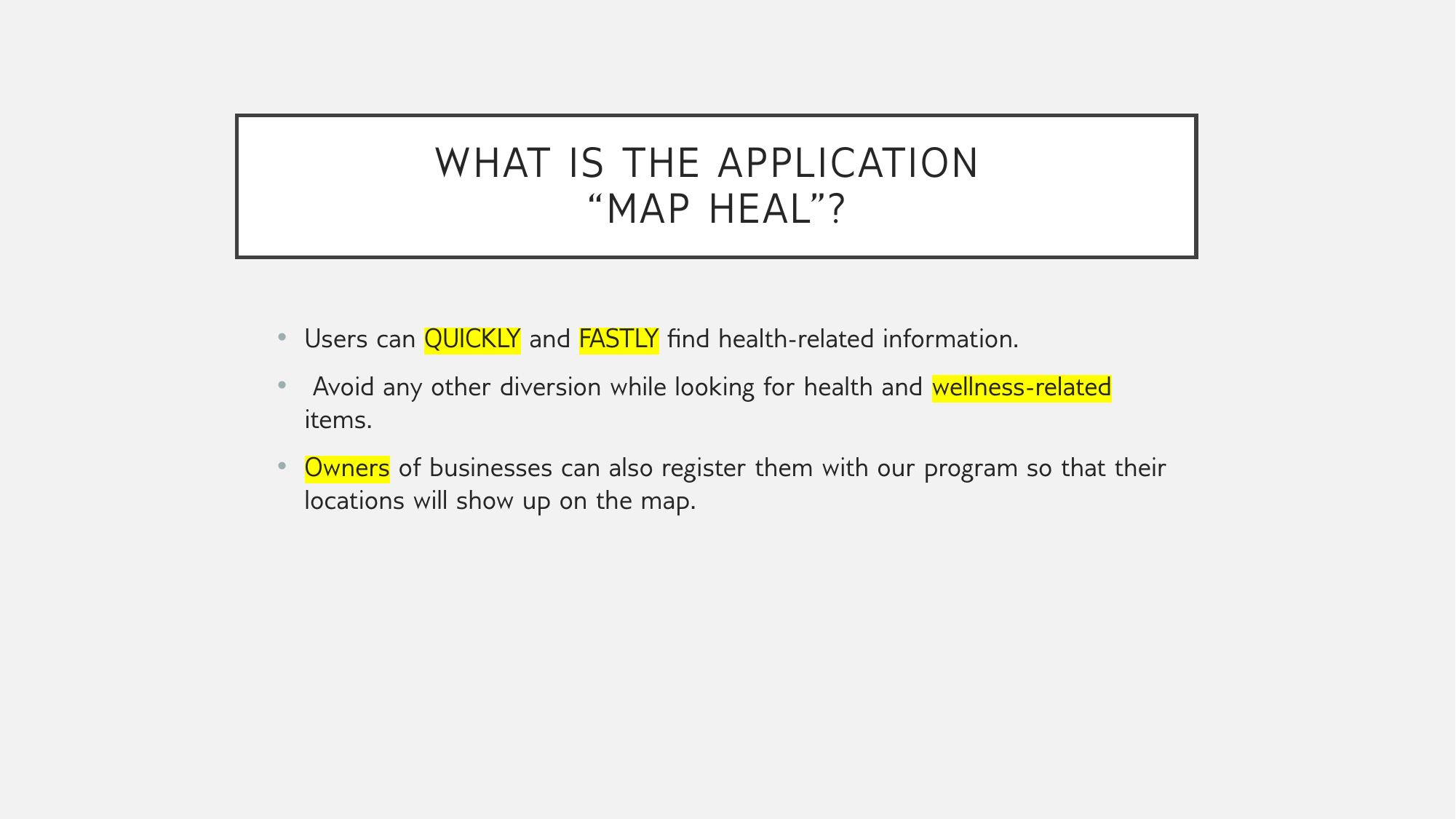

# What is the application “map heal”?
Users can QUICKLY and FASTLY find health-related information.
 Avoid any other diversion while looking for health and wellness-related items.
Owners of businesses can also register them with our program so that their locations will show up on the map.